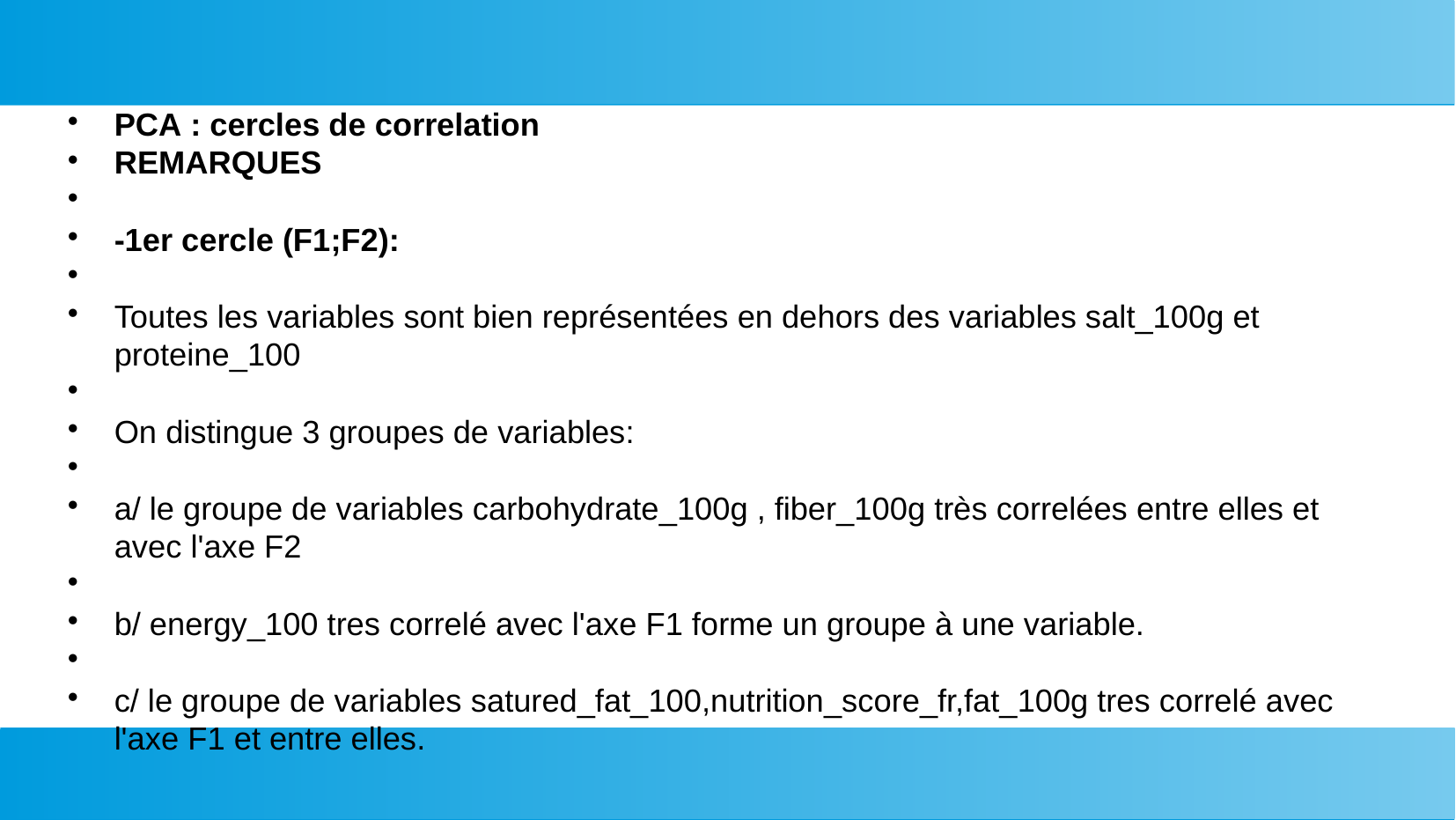

# PCA : cercles de correlation
REMARQUES

-1er cercle (F1;F2):

Toutes les variables sont bien représentées en dehors des variables salt_100g et proteine_100

On distingue 3 groupes de variables:

a/ le groupe de variables carbohydrate_100g , fiber_100g très correlées entre elles et avec l'axe F2

b/ energy_100 tres correlé avec l'axe F1 forme un groupe à une variable.

c/ le groupe de variables satured_fat_100,nutrition_score_fr,fat_100g tres correlé avec l'axe F1 et entre elles.